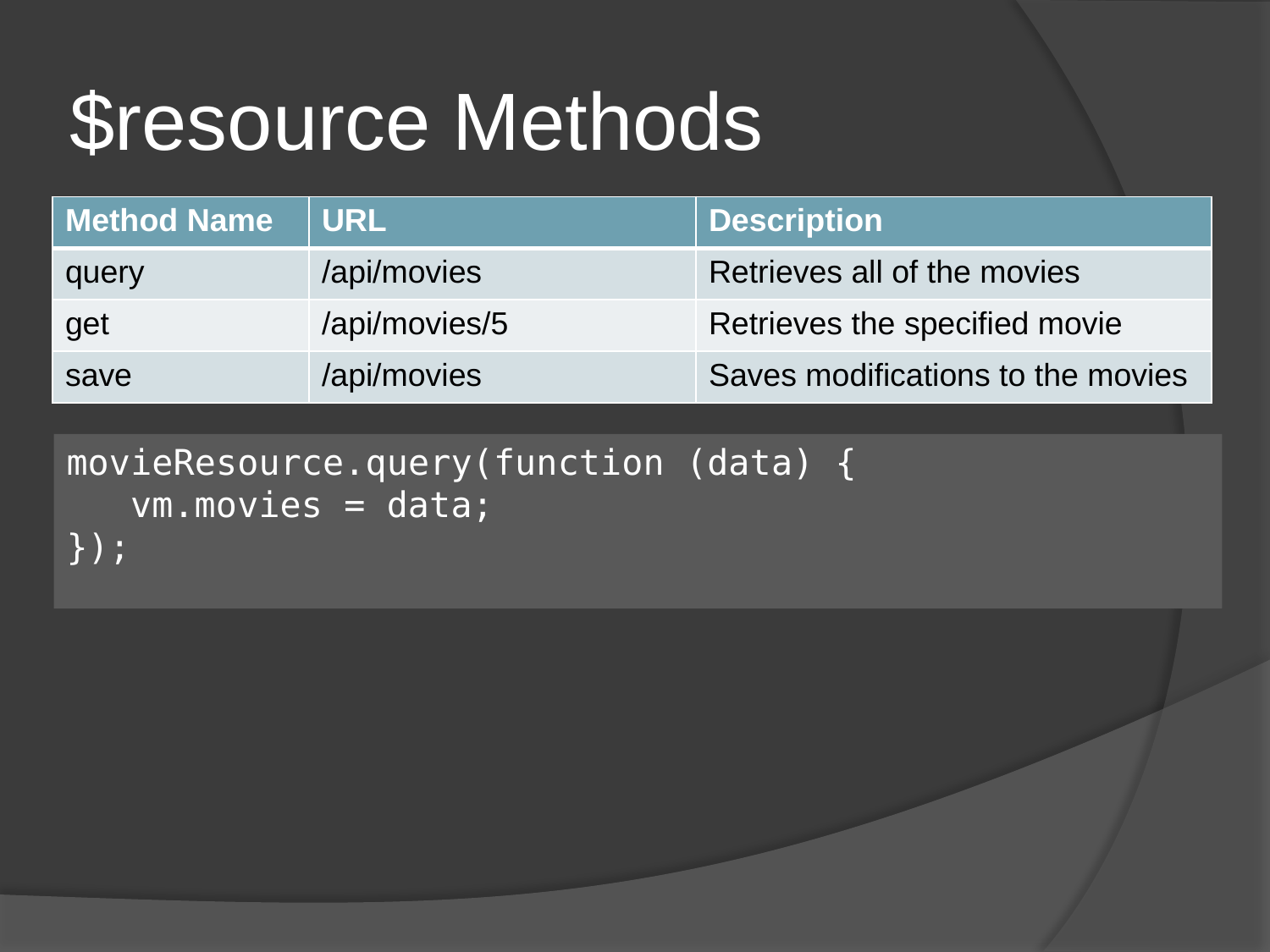

# $resource Methods
| Method Name | URL | Description |
| --- | --- | --- |
| query | /api/movies | Retrieves all of the movies |
| get | /api/movies/5 | Retrieves the specified movie |
| save | /api/movies | Saves modifications to the movies |
movieResource.query(function (data) {
   vm.movies = data;
});